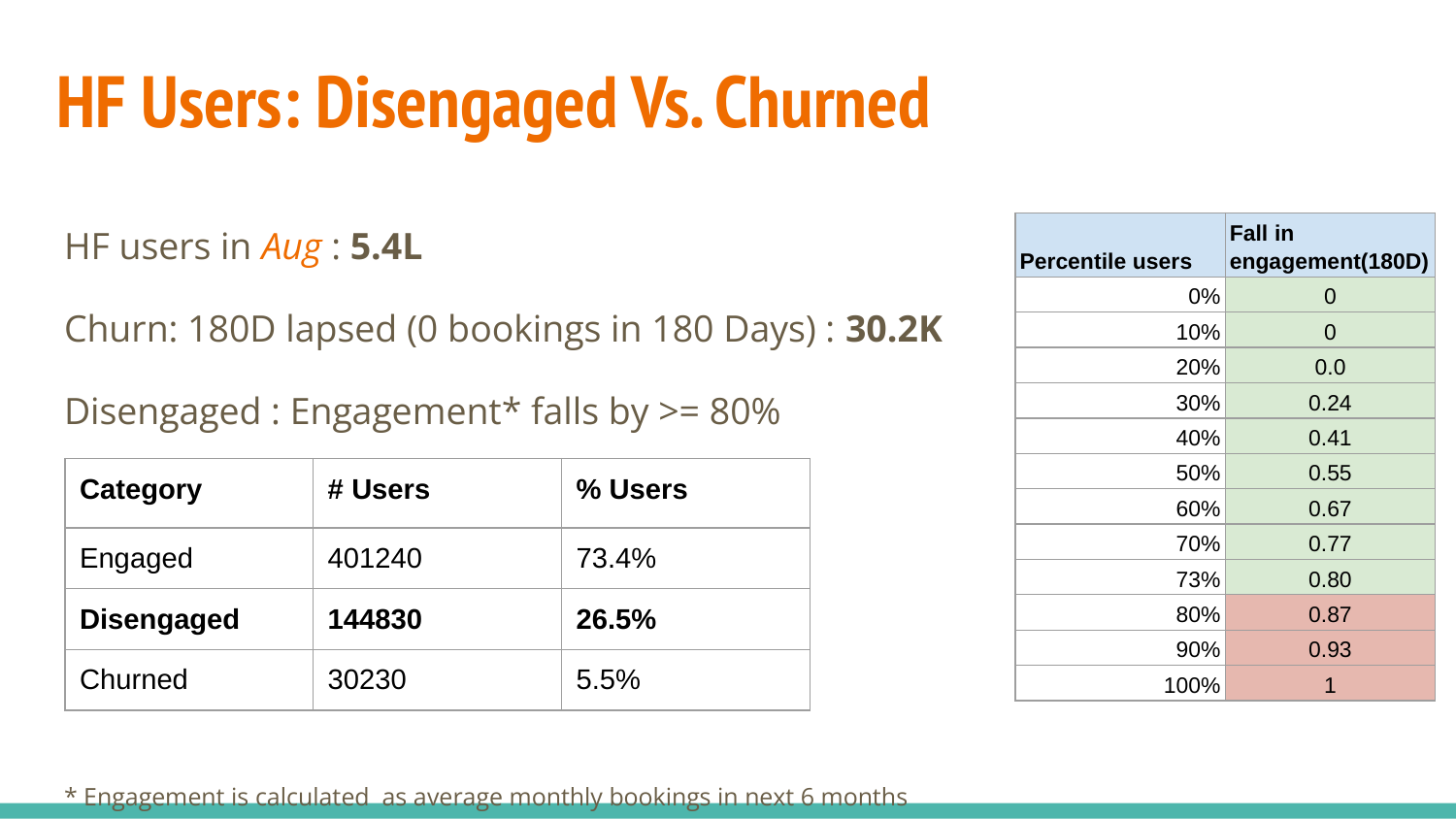

# HF Users: Disengaged Vs. Churned
HF users in Aug : 5.4L
Churn: 180D lapsed (0 bookings in 180 Days) : 30.2K
Disengaged : Engagement* falls by >= 80%

* Engagement is calculated  as average monthly bookings in next 6 months
| Percentile users | Fall in engagement(180D) |
| --- | --- |
| 0% | 0 |
| 10% | 0 |
| 20% | 0.0 |
| 30% | 0.24 |
| 40% | 0.41 |
| 50% | 0.55 |
| 60% | 0.67 |
| 70% | 0.77 |
| 73% | 0.80 |
| 80% | 0.87 |
| 90% | 0.93 |
| 100% | 1 |
| Category | # Users | % Users |
| --- | --- | --- |
| Engaged | 401240 | 73.4% |
| Disengaged | 144830 | 26.5% |
| Churned | 30230 | 5.5% |